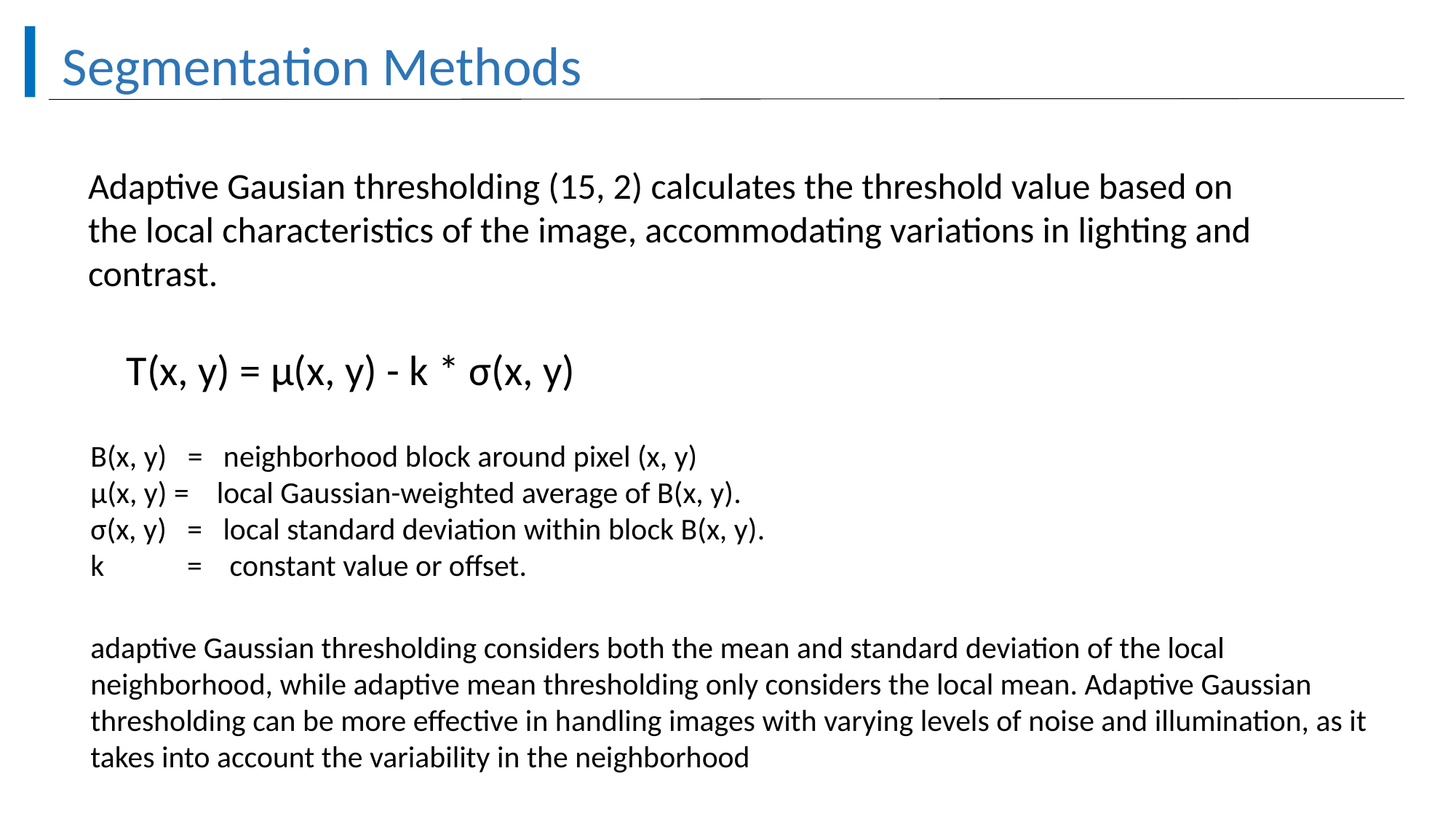

# Segmentation Methods
Adaptive Gausian thresholding (15, 2) calculates the threshold value based on the local characteristics of the image, accommodating variations in lighting and contrast.
T(x, y) = μ(x, y) - k * σ(x, y)
B(x, y)   =   neighborhood block around pixel (x, y)
μ(x, y) =    local Gaussian-weighted average of B(x, y).
σ(x, y)   =   local standard deviation within block B(x, y).
k            =    constant value or offset.
adaptive Gaussian thresholding considers both the mean and standard deviation of the local neighborhood, while adaptive mean thresholding only considers the local mean. Adaptive Gaussian thresholding can be more effective in handling images with varying levels of noise and illumination, as it takes into account the variability in the neighborhood